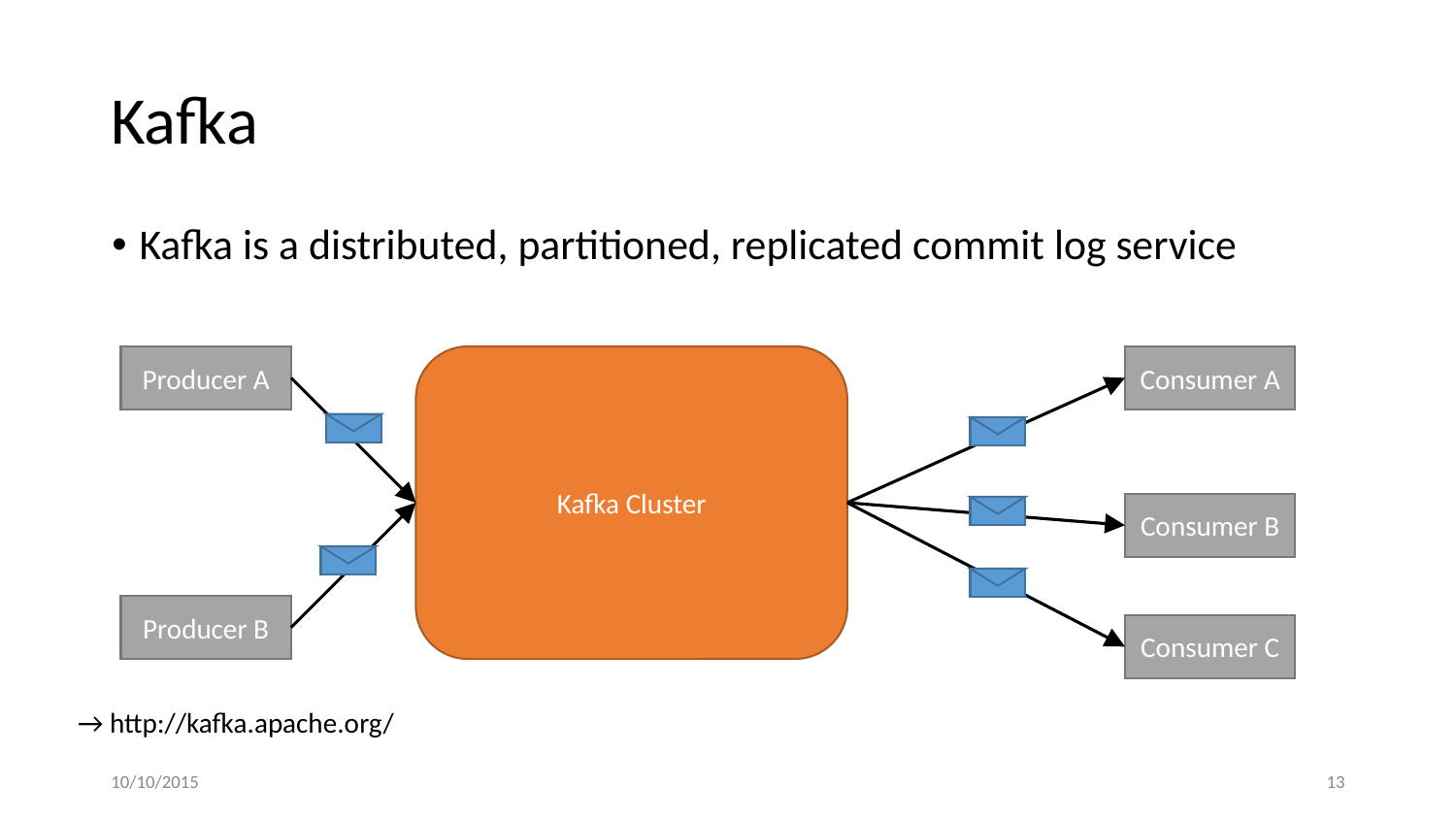

# Kafka
Kafka is a distributed, partitioned, replicated commit log service
Producer A
Kafka Cluster
Consumer A

Consumer B

Producer B
Consumer C
→ http://kafka.apache.org/
10/10/2015
13